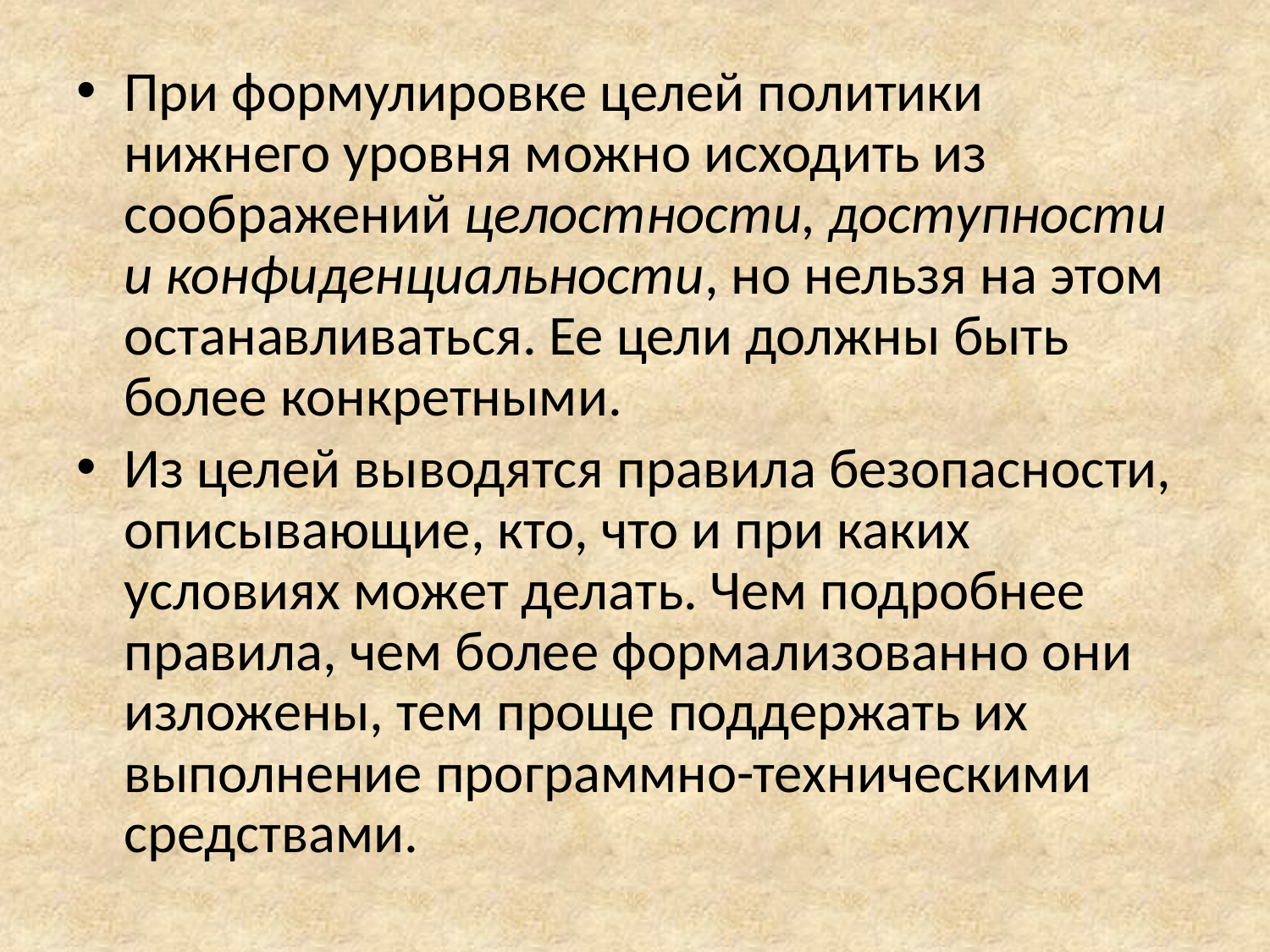

При формулировке целей политики нижнего уровня можно исходить из соображений целостности, доступности и конфиденциальности, но нельзя на этом останавливаться. Ее цели должны быть более конкретными.
Из целей выводятся правила безопасности, описывающие, кто, что и при каких условиях может делать. Чем подробнее правила, чем более формализованно они изложены, тем проще поддержать их выполнение программно-техническими средствами.